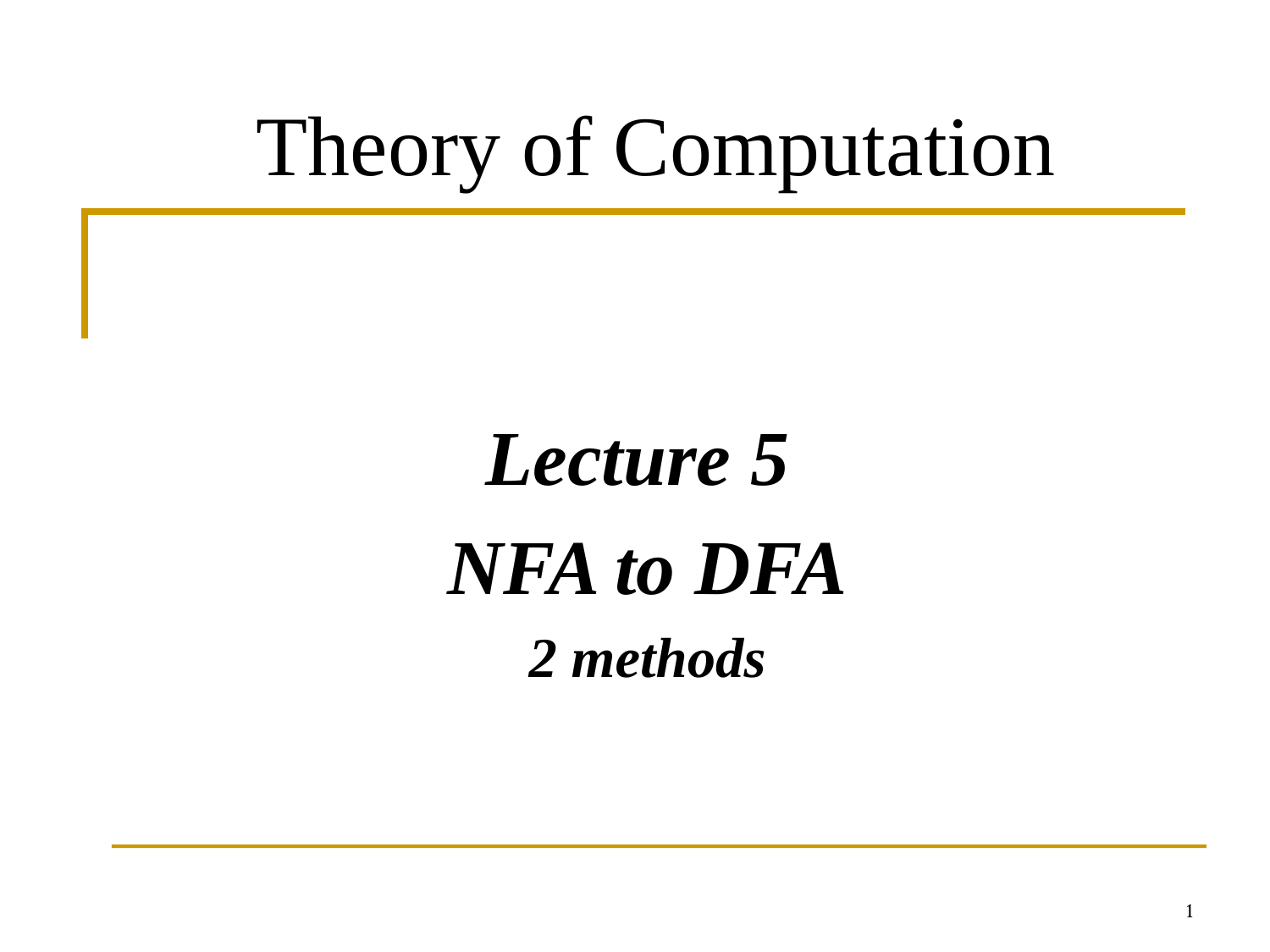

Theory of Computation
Lecture 5
NFA to DFA
2 methods

1